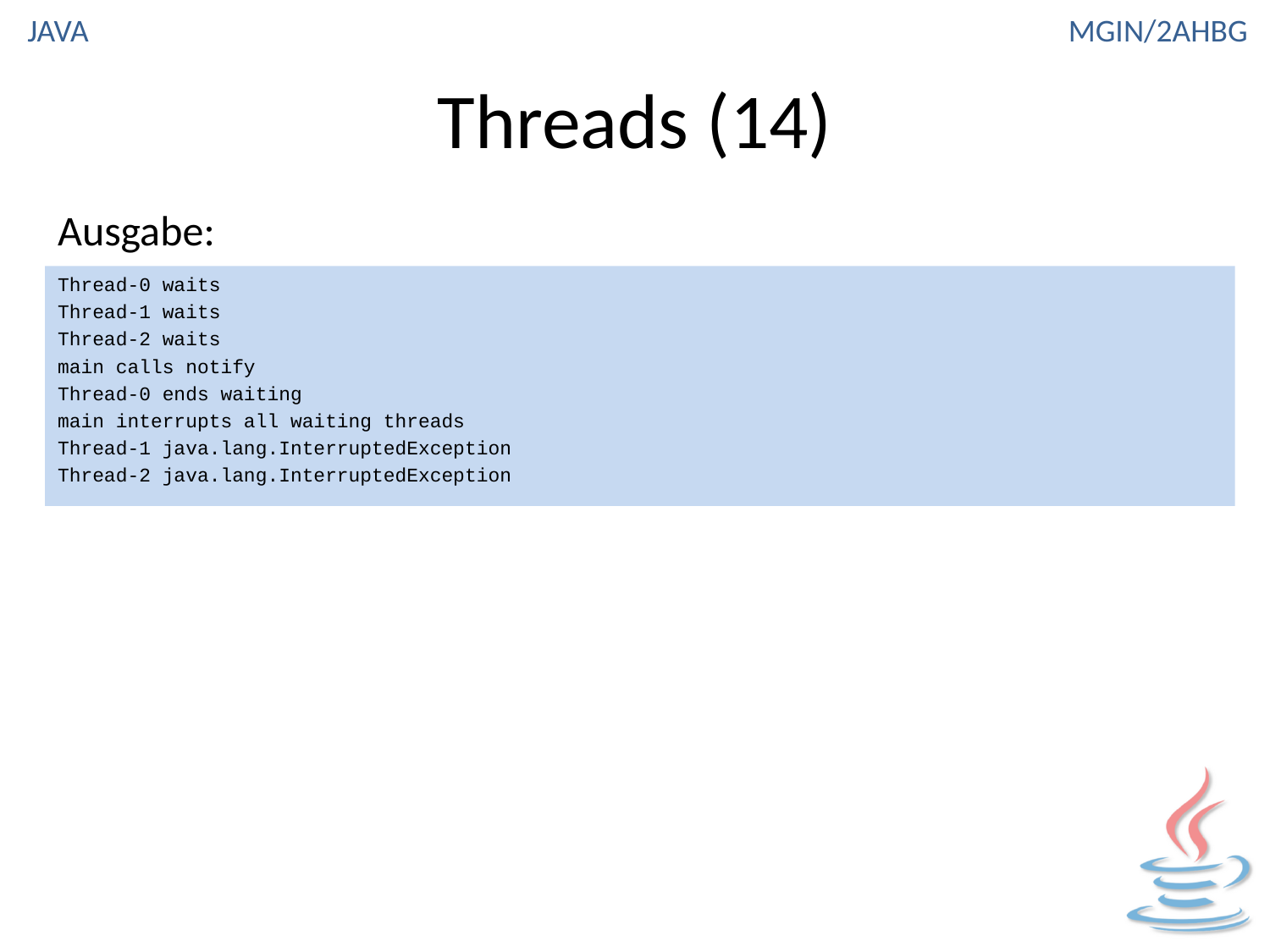

# Threads (14)
Ausgabe:
Thread-0 waits
Thread-1 waits
Thread-2 waits
main calls notify
Thread-0 ends waiting
main interrupts all waiting threads
Thread-1 java.lang.InterruptedException
Thread-2 java.lang.InterruptedException